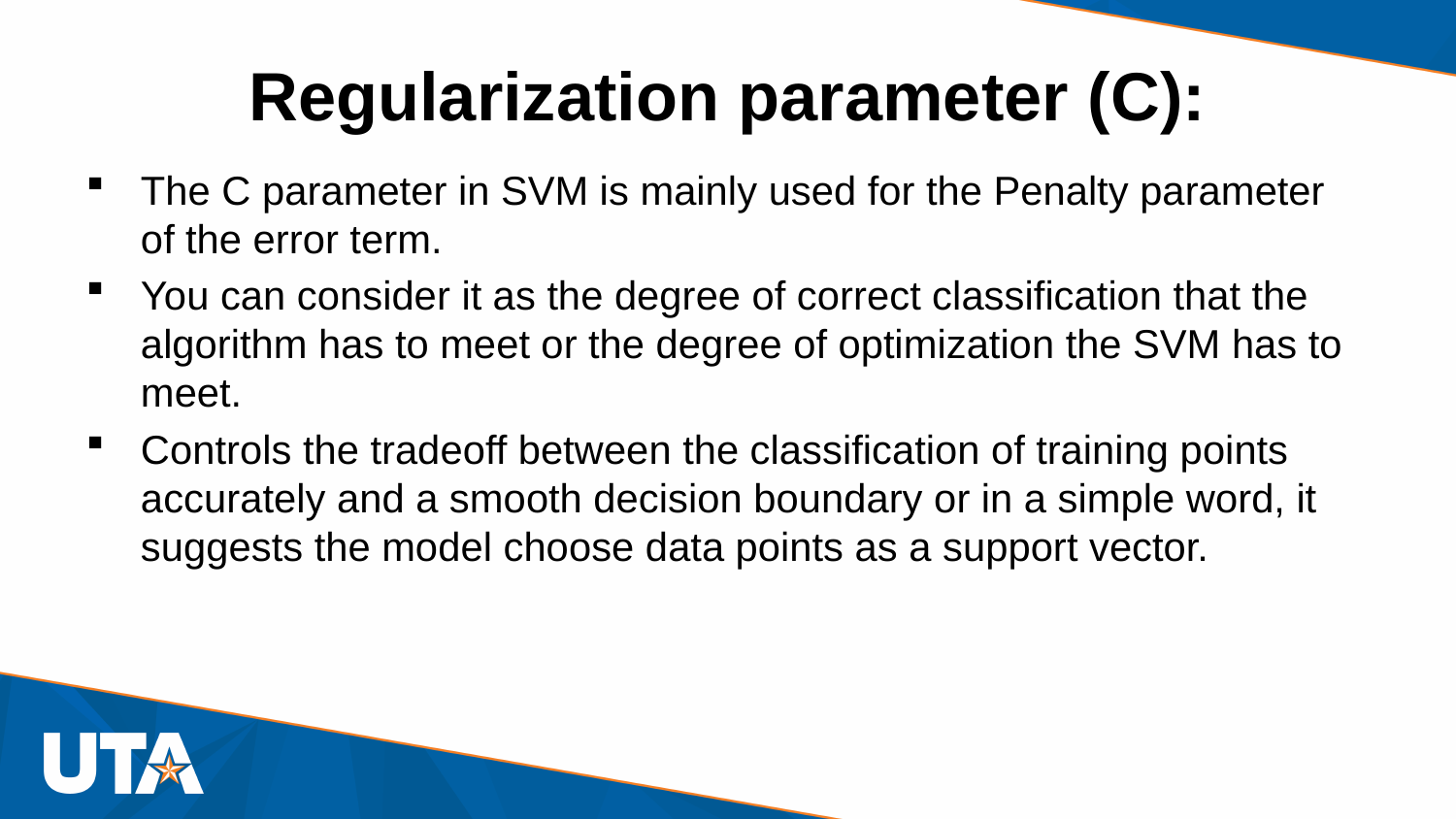

# Regularization parameter (C):
The C parameter in SVM is mainly used for the Penalty parameter of the error term.
You can consider it as the degree of correct classification that the algorithm has to meet or the degree of optimization the SVM has to meet.
Controls the tradeoff between the classification of training points accurately and a smooth decision boundary or in a simple word, it suggests the model choose data points as a support vector.